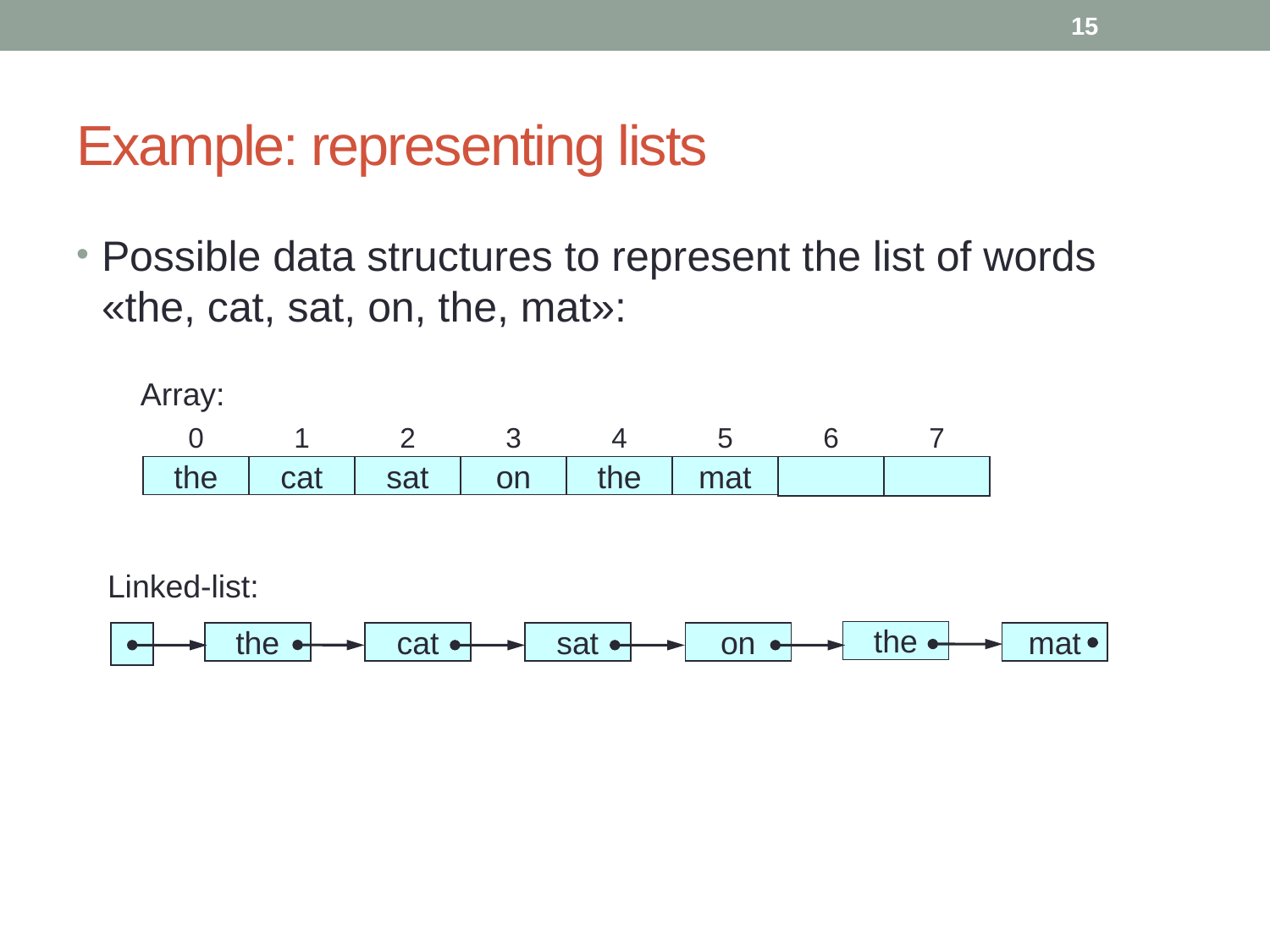

15
# Example: representing lists
Possible data structures to represent the list of words «the, cat, sat, on, the, mat»:
Array:
0
1
2
3
4
5
6
7
the
cat
sat
on
the
mat

Linked-list:
the

the
cat
sat
on
mat